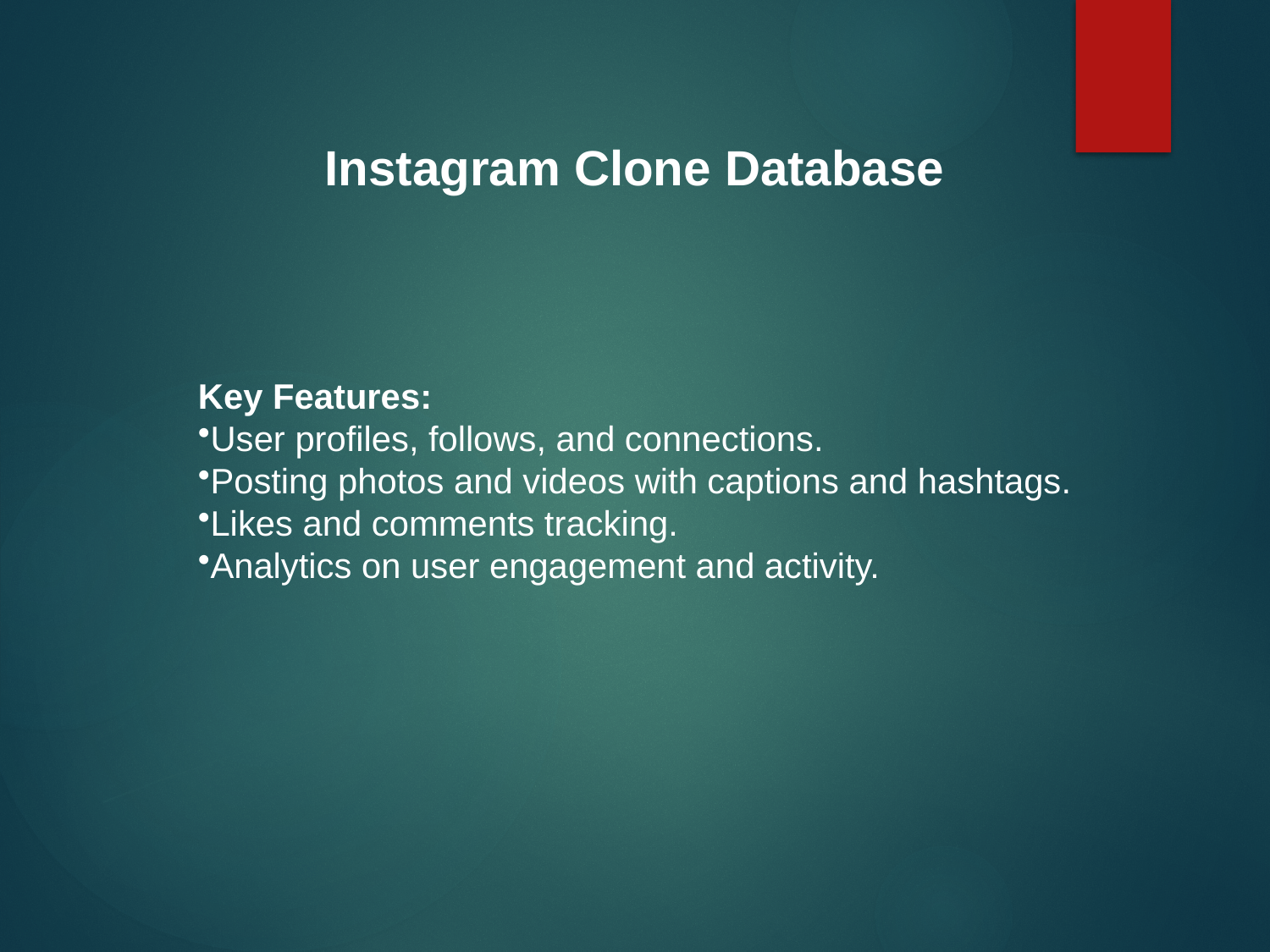

Instagram Clone Database

Key Features:
User profiles, follows, and connections.
Posting photos and videos with captions and hashtags.
Likes and comments tracking.
Analytics on user engagement and activity.